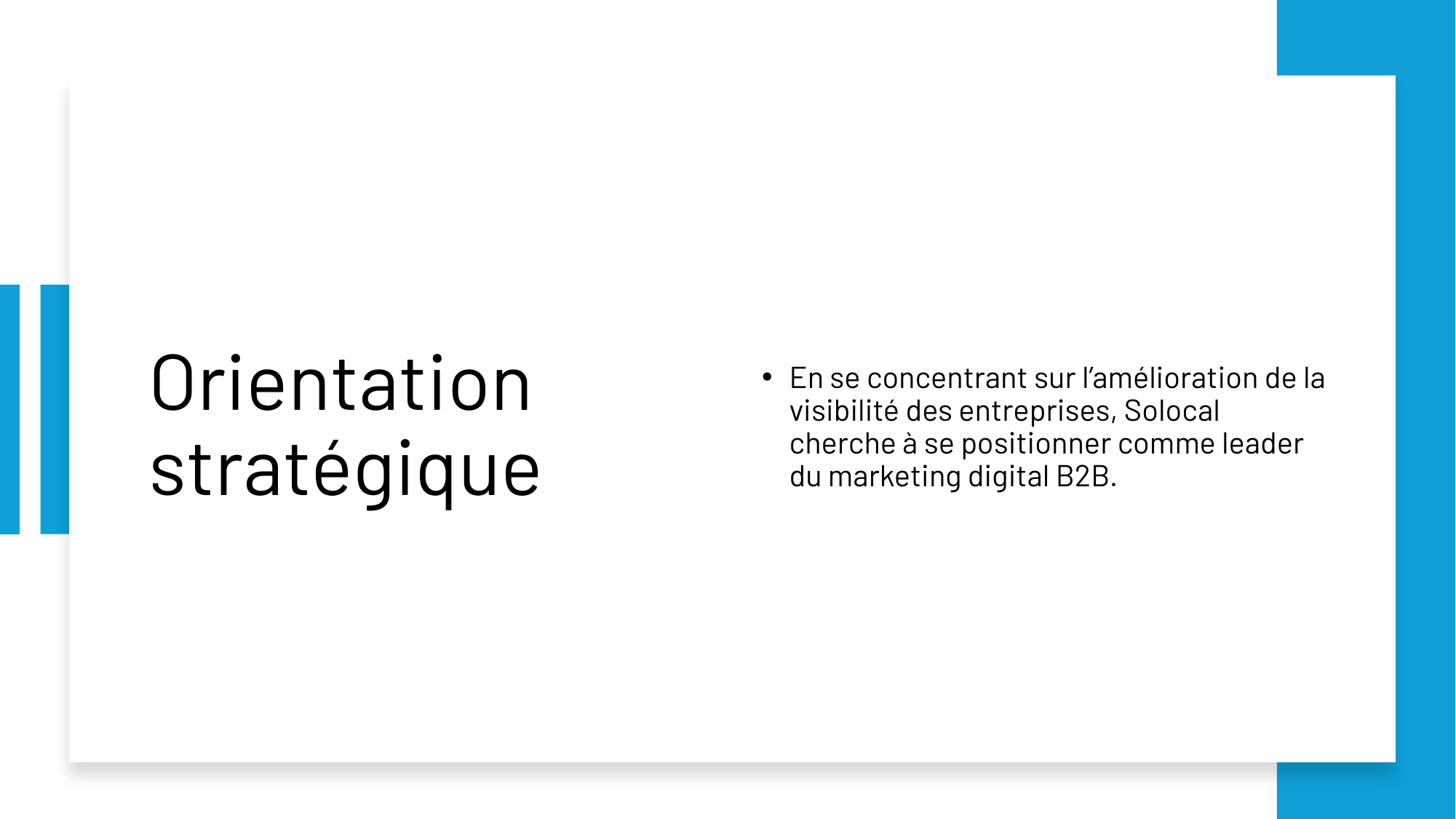

# Orientation stratégique
En se concentrant sur l’amélioration de la visibilité des entreprises, Solocal cherche à se positionner comme leader du marketing digital B2B.